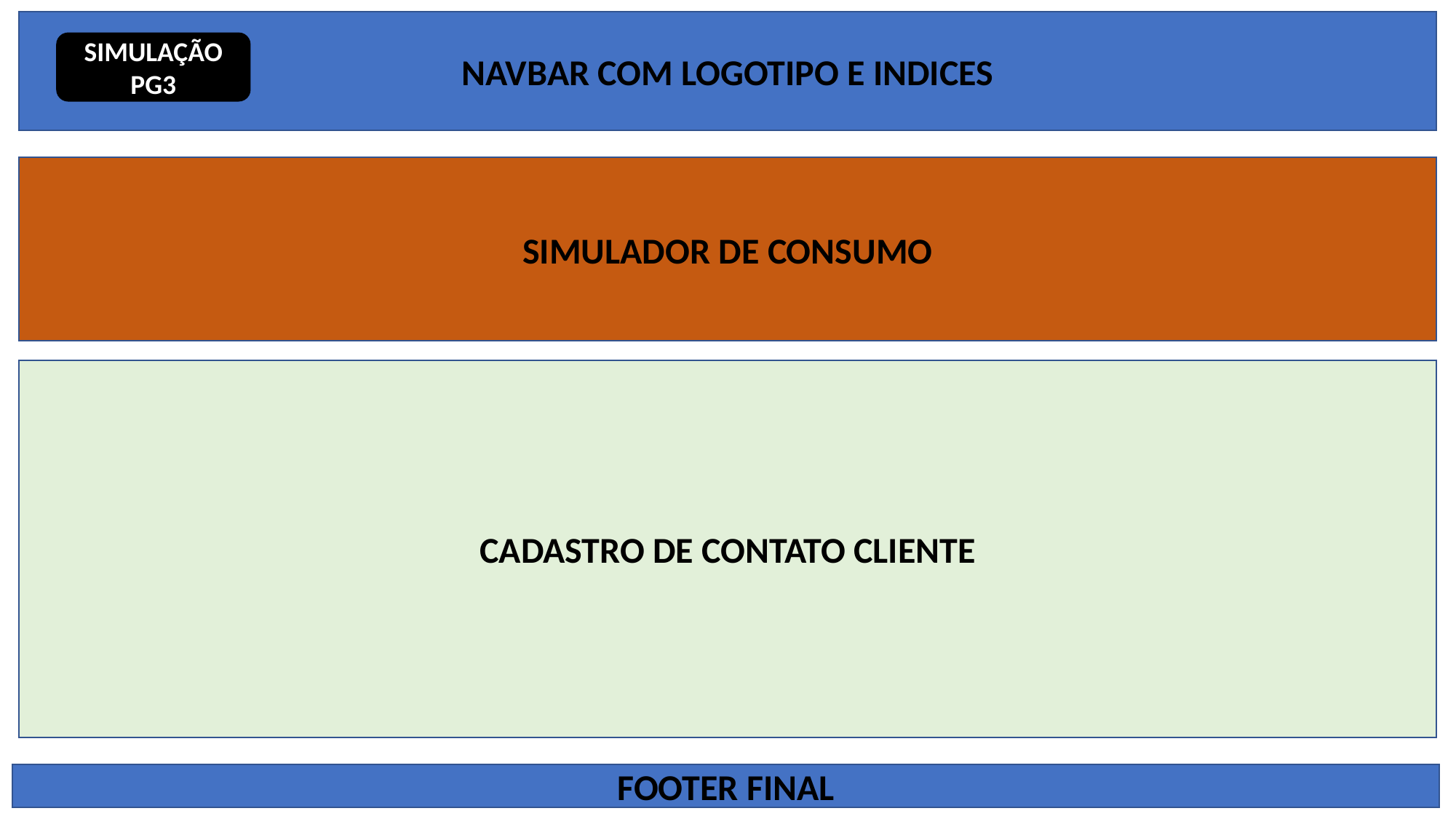

NAVBAR COM LOGOTIPO E INDICES
SIMULAÇÃO PG3
SIMULADOR DE CONSUMO
CADASTRO DE CONTATO CLIENTE
FOOTER FINAL